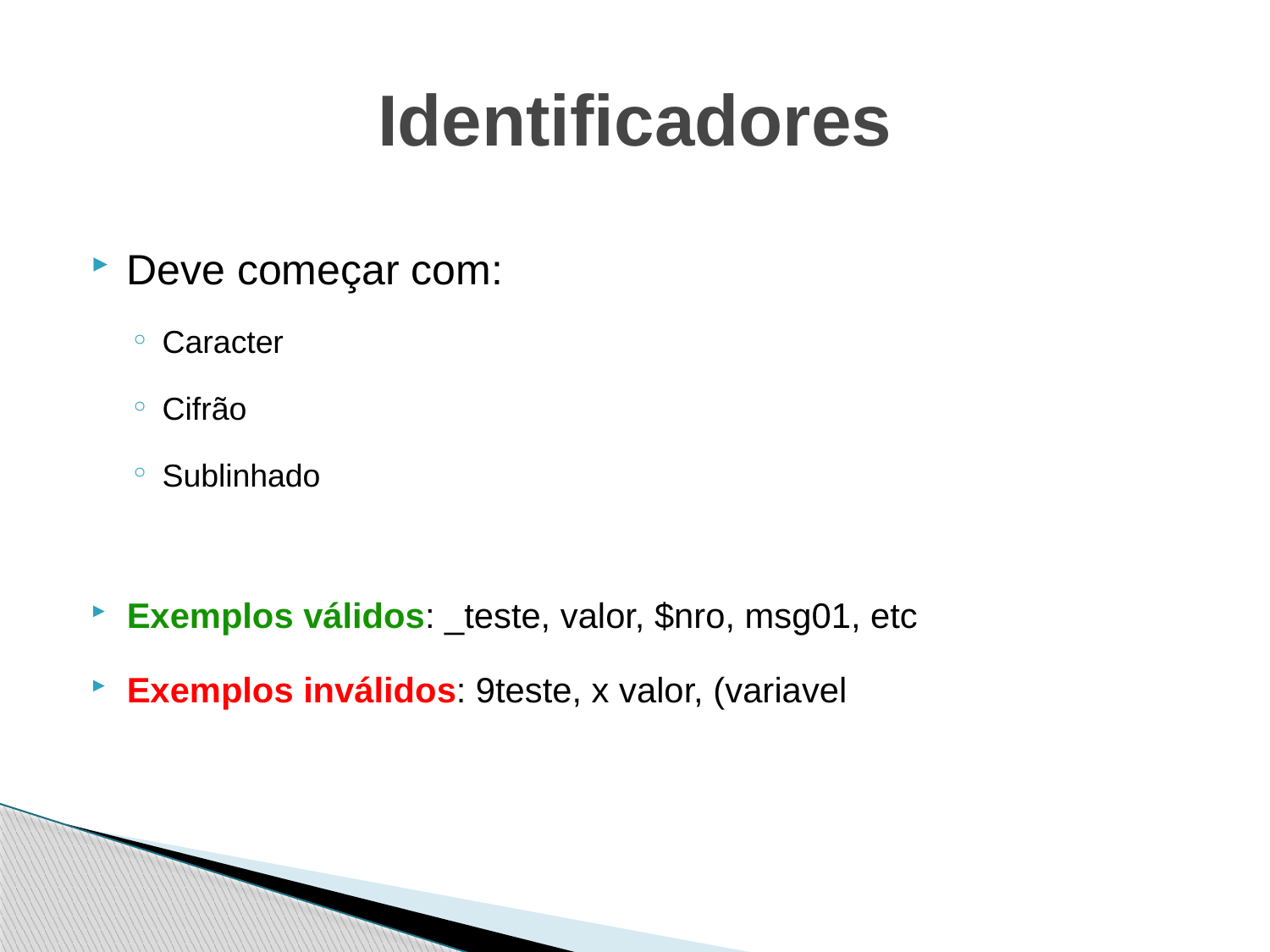

# Identificadores
Deve começar com:
Caracter
Cifrão
Sublinhado

Exemplos válidos: _teste, valor, $nro, msg01, etc
Exemplos inválidos: 9teste, x valor, (variavel